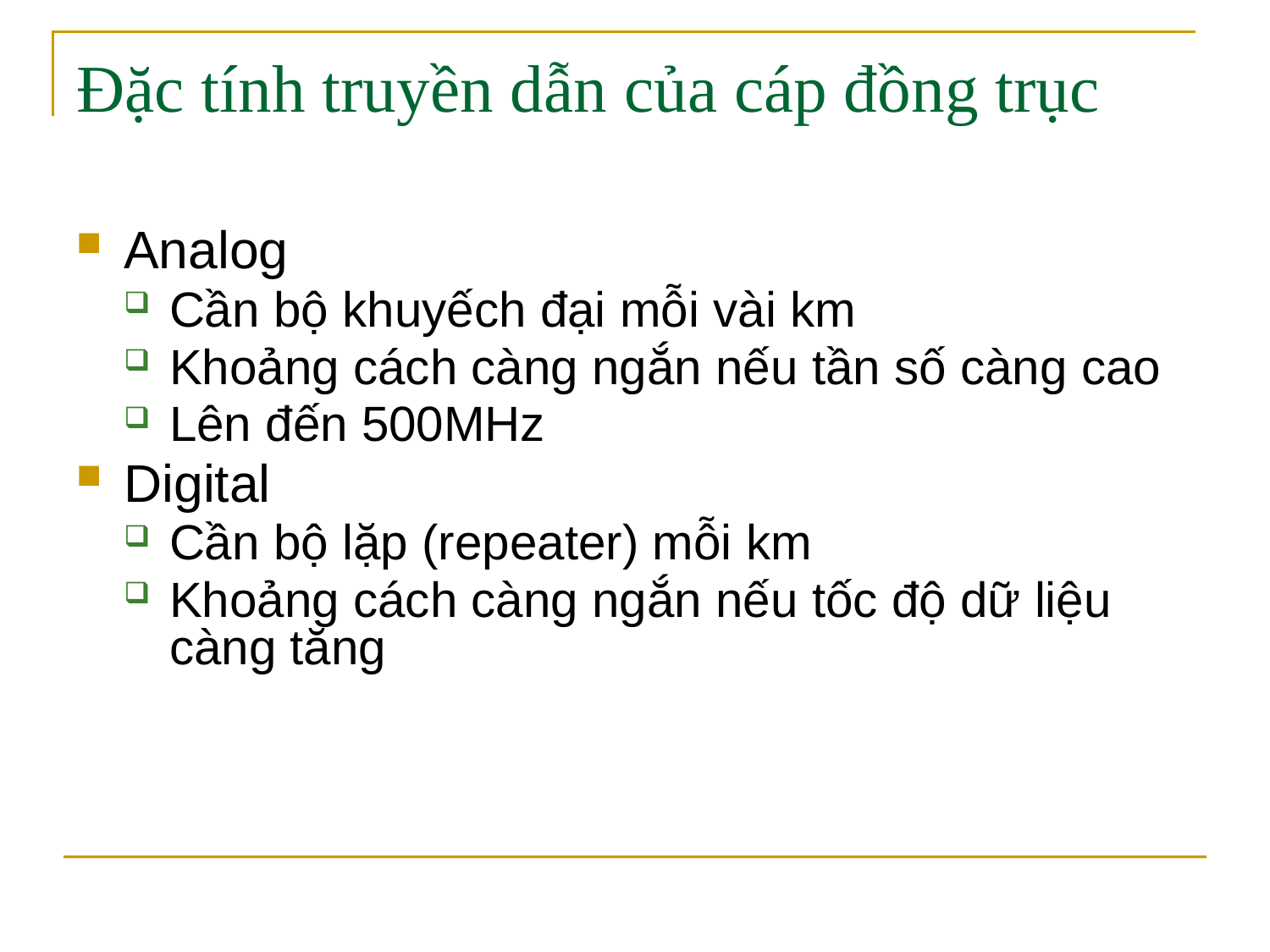

# Đặc tính truyền dẫn của cáp đồng trục
Analog
Cần bộ khuyếch đại mỗi vài km
Khoảng cách càng ngắn nếu tần số càng cao
Lên đến 500MHz
Digital
Cần bộ lặp (repeater) mỗi km
Khoảng cách càng ngắn nếu tốc độ dữ liệu càng tăng